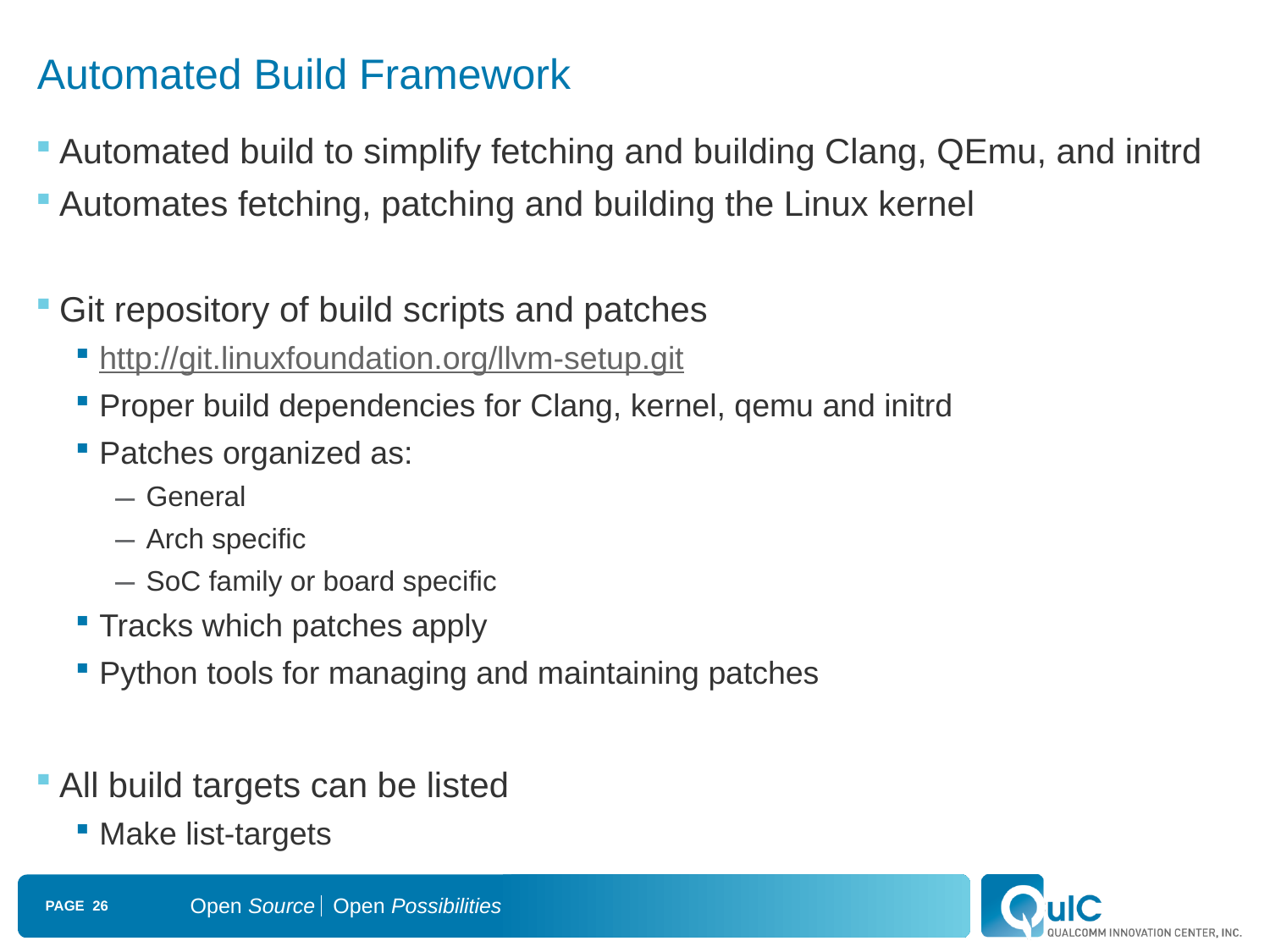

# Automated Build Framework
Automated build to simplify fetching and building Clang, QEmu, and initrd
Automates fetching, patching and building the Linux kernel

Git repository of build scripts and patches
http://git.linuxfoundation.org/llvm-setup.git
Proper build dependencies for Clang, kernel, qemu and initrd
Patches organized as:
General
Arch specific
SoC family or board specific
Tracks which patches apply
Python tools for managing and maintaining patches

All build targets can be listed
Make list-targets